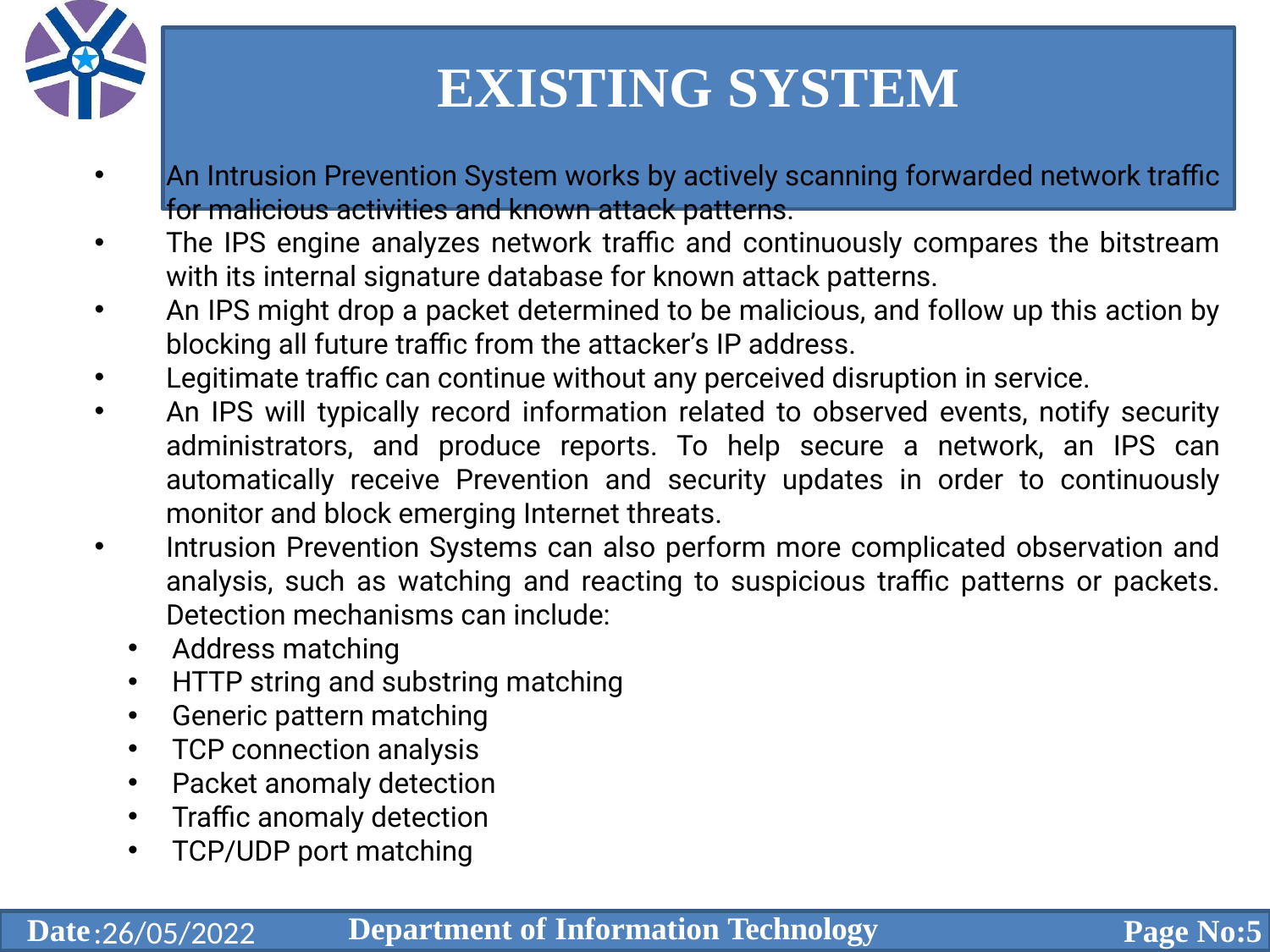

# EXISTING SYSTEM
An Intrusion Prevention System works by actively scanning forwarded network traffic for malicious activities and known attack patterns.
The IPS engine analyzes network traffic and continuously compares the bitstream with its internal signature database for known attack patterns.
An IPS might drop a packet determined to be malicious, and follow up this action by blocking all future traffic from the attacker’s IP address.
Legitimate traffic can continue without any perceived disruption in service.
An IPS will typically record information related to observed events, notify security administrators, and produce reports. To help secure a network, an IPS can automatically receive Prevention and security updates in order to continuously monitor and block emerging Internet threats.
Intrusion Prevention Systems can also perform more complicated observation and analysis, such as watching and reacting to suspicious traffic patterns or packets. Detection mechanisms can include:
  Address matching
  HTTP string and substring matching
  Generic pattern matching
  TCP connection analysis
  Packet anomaly detection
  Traffic anomaly detection
  TCP/UDP port matching

Department of Information Technology
Date
Page No:5

             :26/05/2022